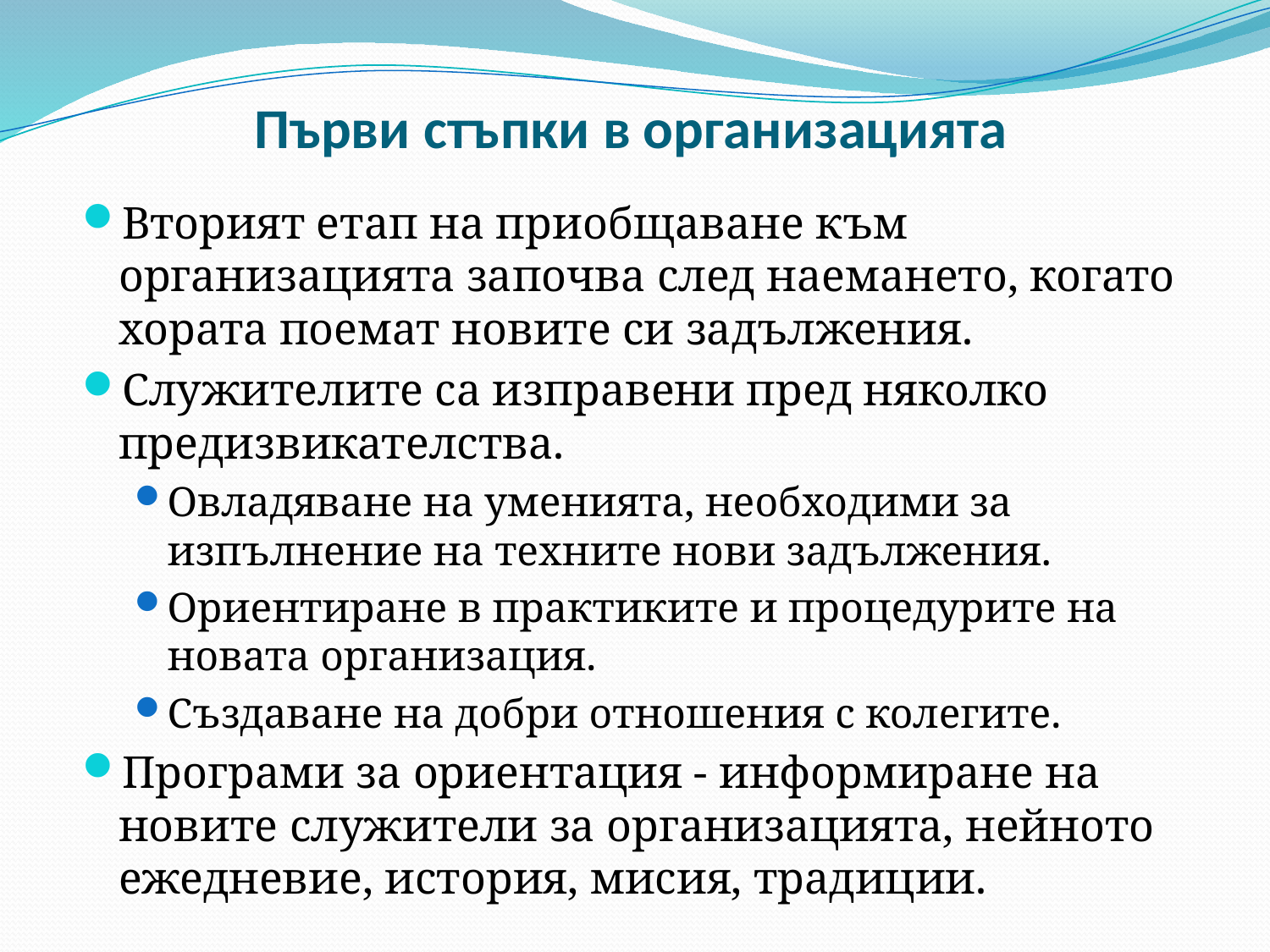

# Първи стъпки в организацията
Вторият етап на приобщаване към  организацията започва след наемането, когато хората поемат новите си задължения.
Служителите са изправени пред няколко предизвикателства.
Овладяване на уменията, необходими за изпълнение на техните нови задължения.
Ориентиране в практиките и процедурите на новата организация.
Създаване на добри отношения с колегите.
Програми за ориентация - информиране на новите служители за организацията, нейното ежедневие, история, мисия, традиции.